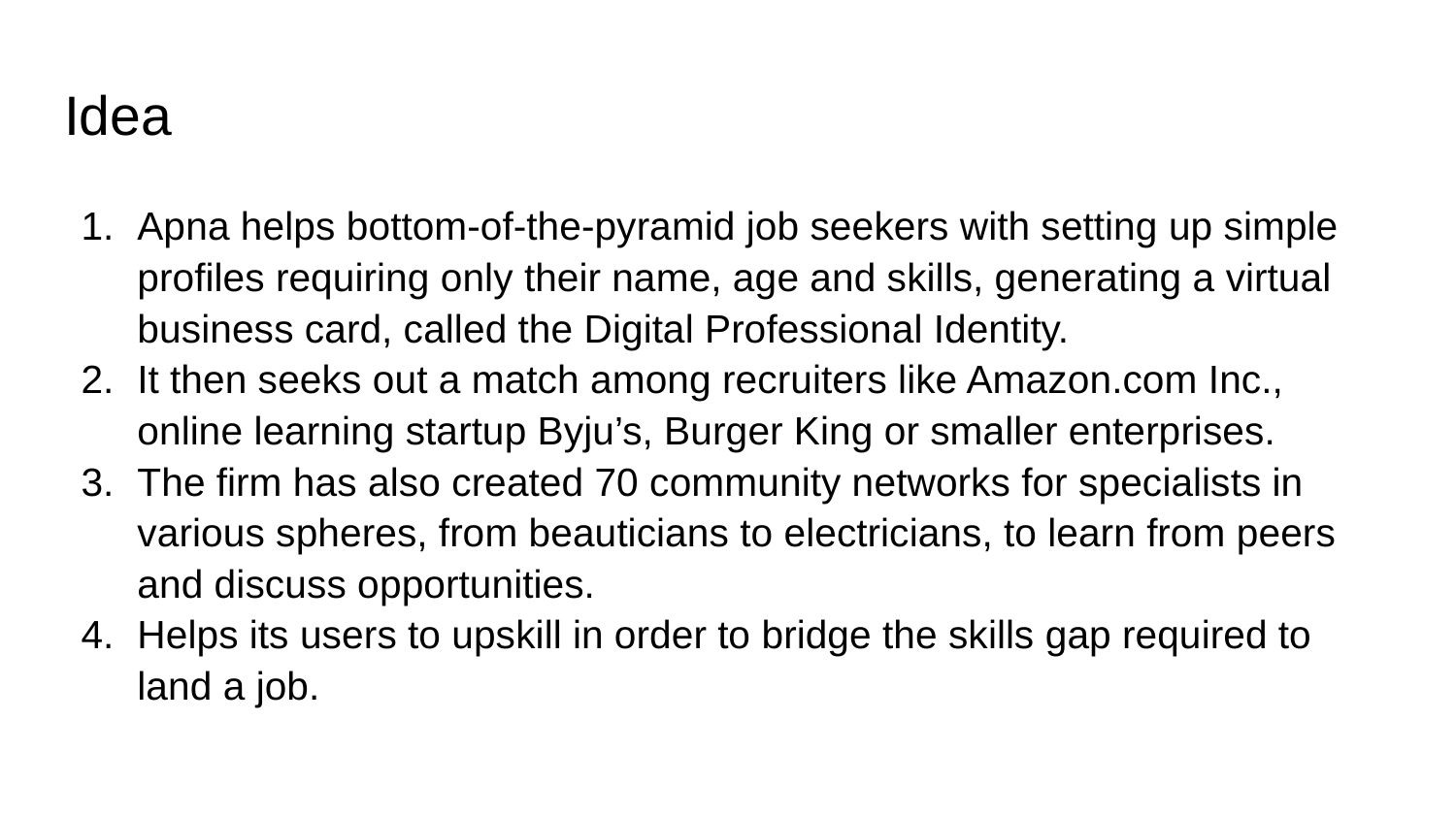

# Idea
Apna helps bottom-of-the-pyramid job seekers with setting up simple profiles requiring only their name, age and skills, generating a virtual business card, called the Digital Professional Identity.
It then seeks out a match among recruiters like Amazon.com Inc., online learning startup Byju’s, Burger King or smaller enterprises.
The firm has also created 70 community networks for specialists in various spheres, from beauticians to electricians, to learn from peers and discuss opportunities.
Helps its users to upskill in order to bridge the skills gap required to land a job.